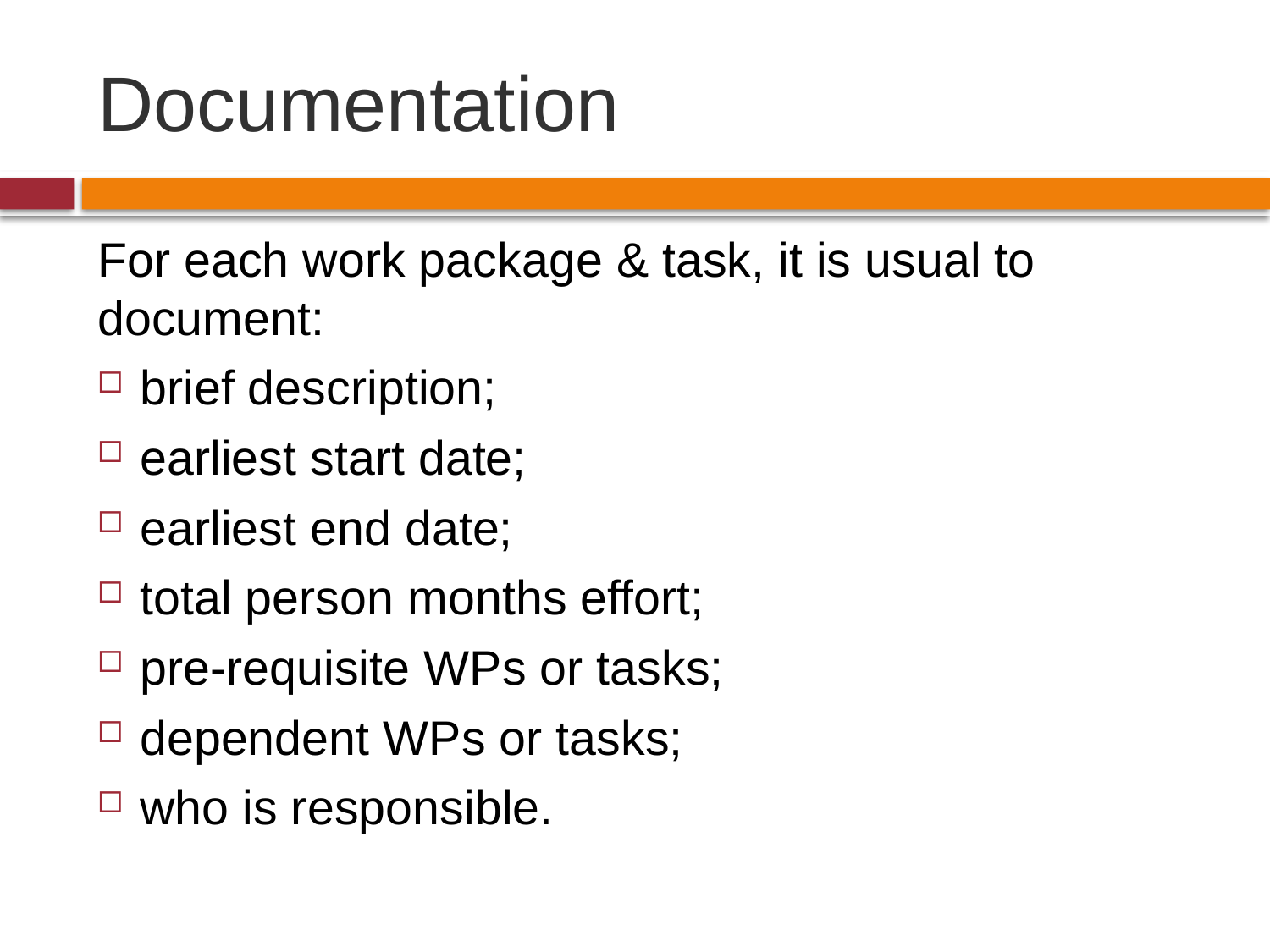

# Documentation
For each work package & task, it is usual to document:
brief description;
earliest start date;
earliest end date;
total person months effort;
pre-requisite WPs or tasks;
dependent WPs or tasks;
who is responsible.